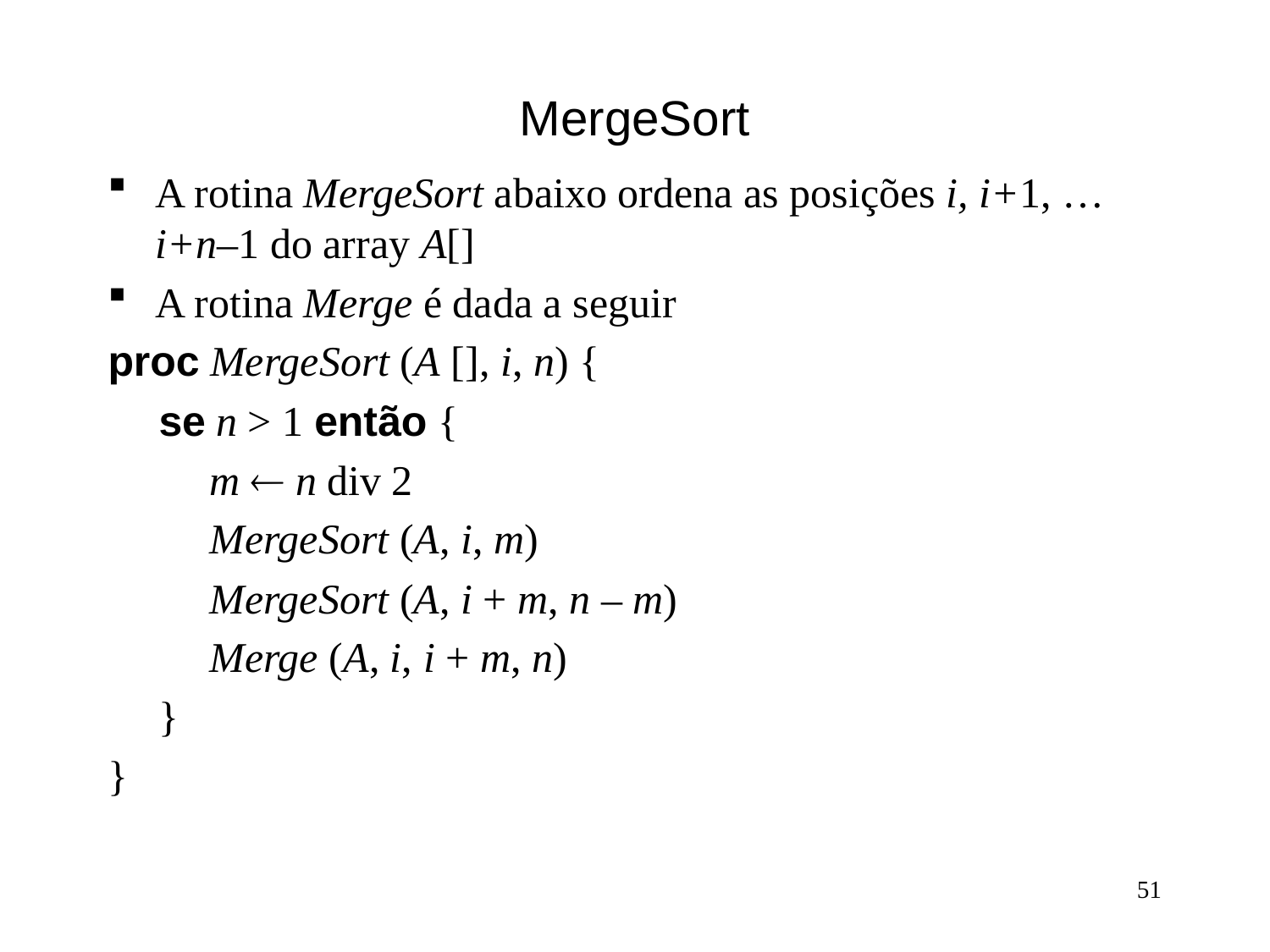

# MergeSort
A rotina MergeSort abaixo ordena as posições i, i+1, … i+n–1 do array A[]
A rotina Merge é dada a seguir
proc MergeSort (A [], i, n) {
  se n > 1 então {
    m ← n div 2
    MergeSort (A, i, m)
    MergeSort (A, i + m, n – m)
    Merge (A, i, i + m, n)
  }
}

51